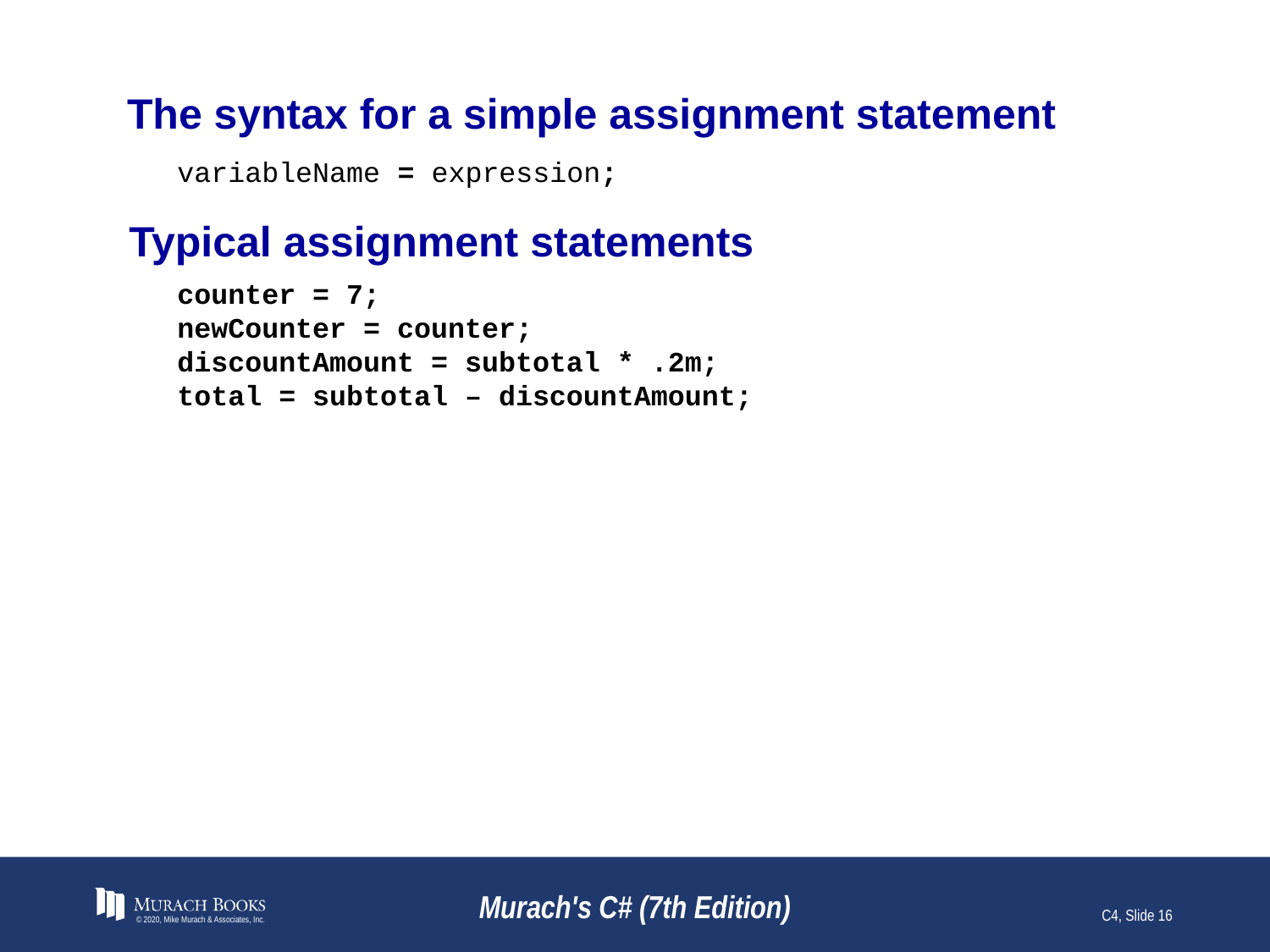

# The syntax for a simple assignment statement
variableName = expression;
Typical assignment statements
counter = 7;
newCounter = counter;
discountAmount = subtotal * .2m;
total = subtotal – discountAmount;

© 2020, Mike Murach & Associates, Inc.
Murach's C# (7th Edition)

C4, Slide 16